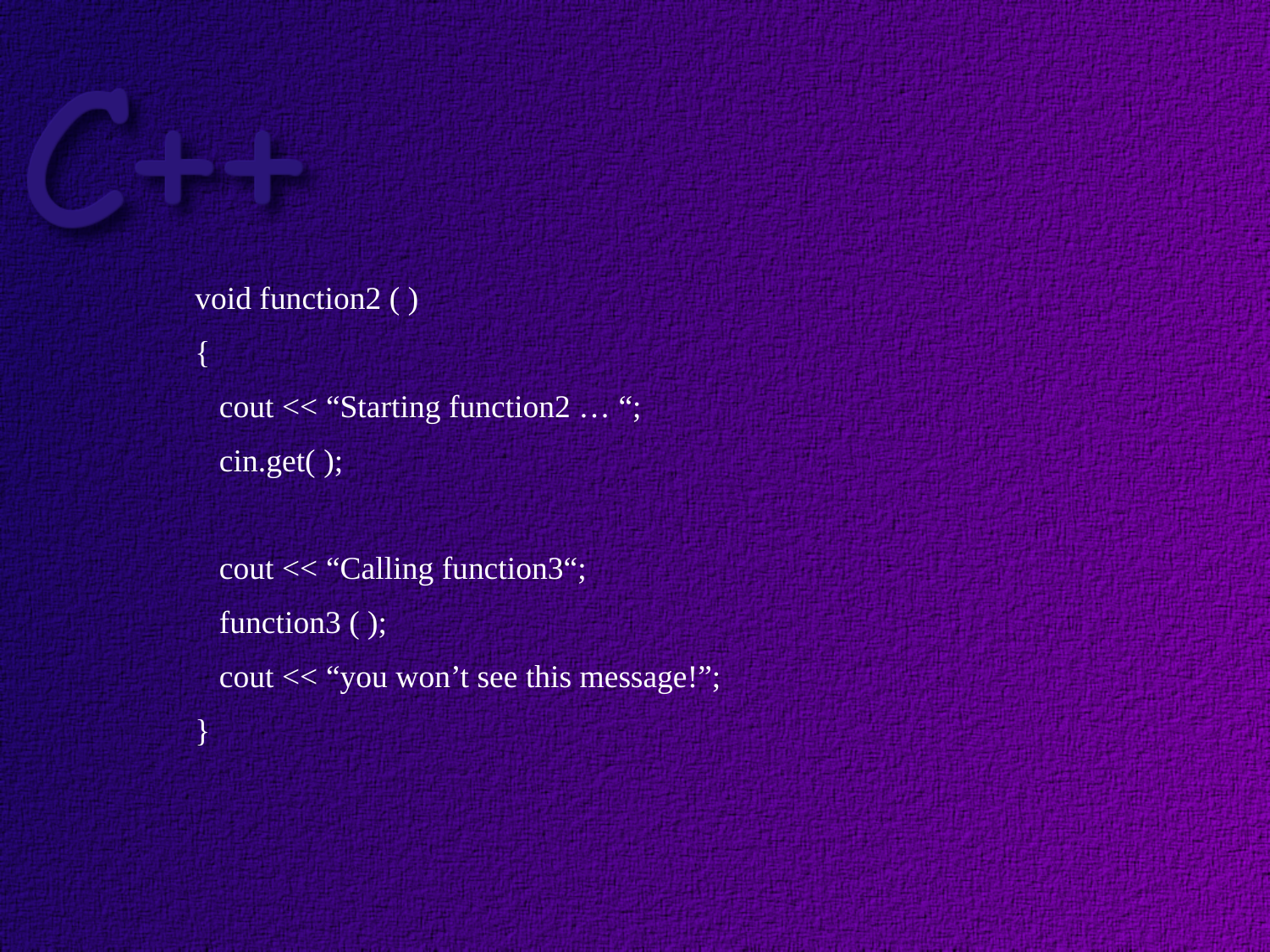

void function2 ( )
{
   cout << “Starting function2 … “;
   cin.get( );

   cout << “Calling function3“;
   function3 ( );
   cout << “you won’t see this message!”;
}